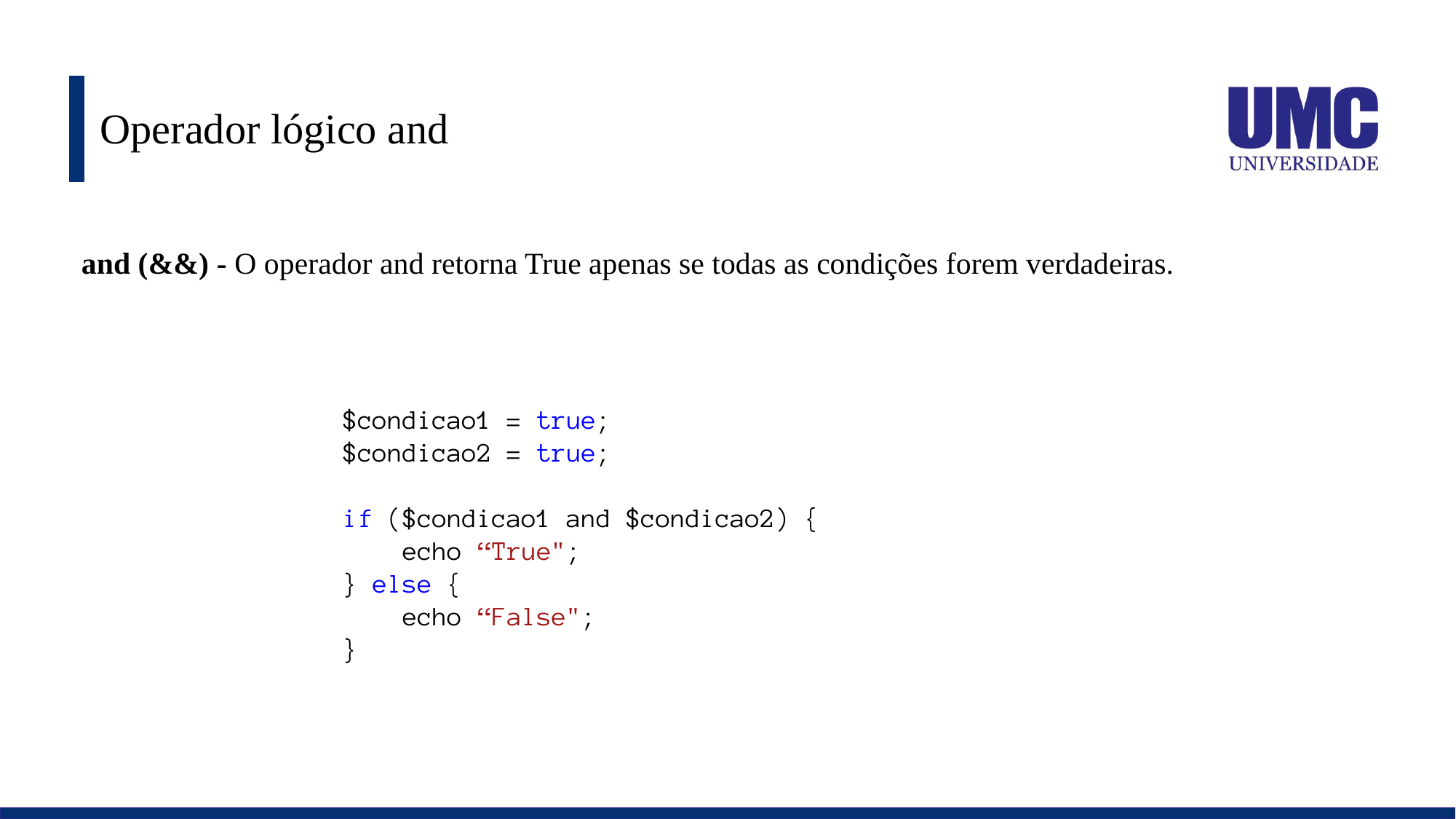

# Operador lógico and
and (&&) - O operador and retorna True apenas se todas as condições forem verdadeiras.

$condicao1 = true;
$condicao2 = true;
if ($condicao1 and $condicao2) {
    echo “True";
} else {
    echo “False";
}